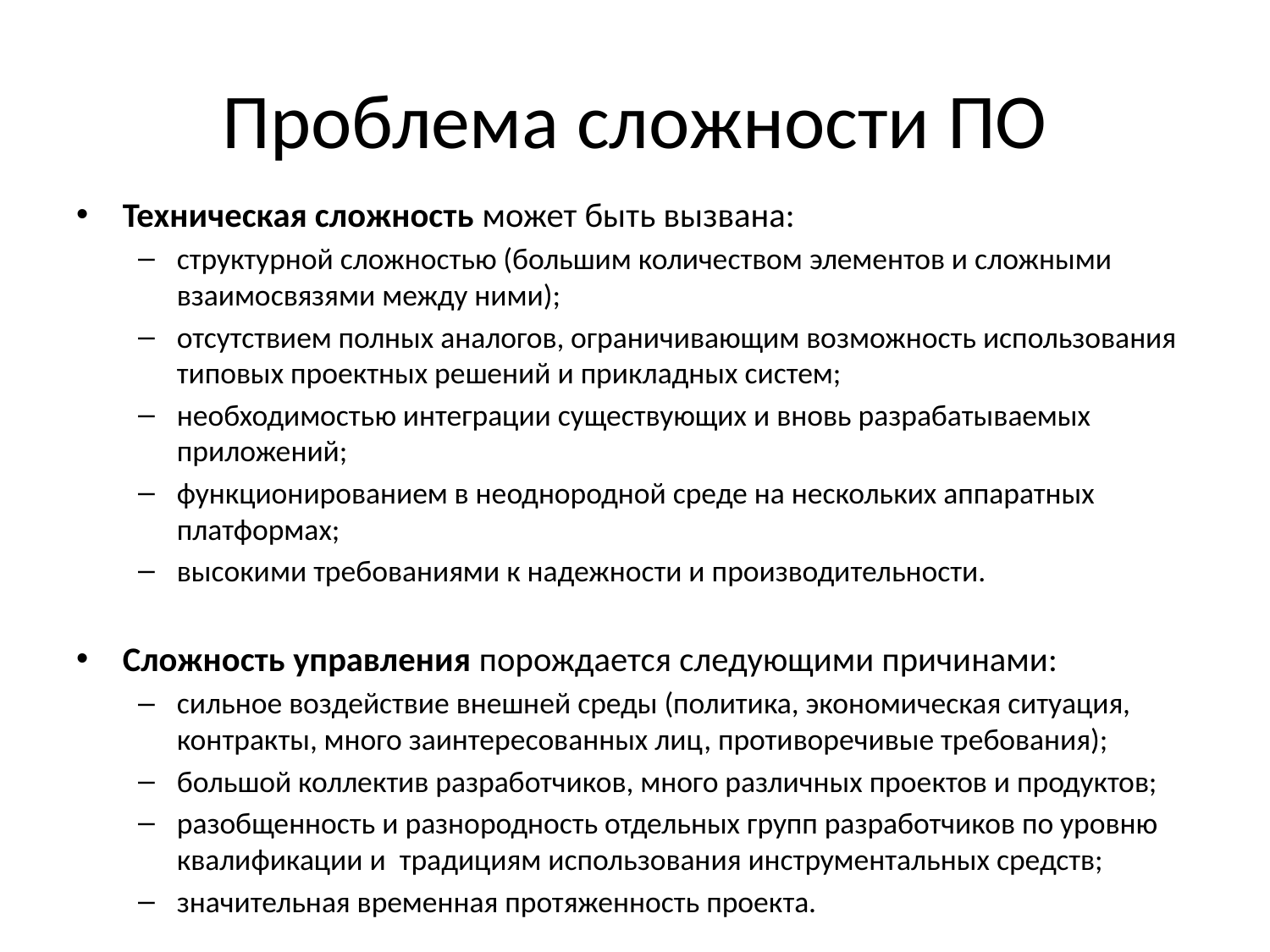

# Проблема сложности ПО
Техническая сложность может быть вызвана:
структурной сложностью (большим количеством элементов и сложными взаимосвязями между ними);
отсутствием полных аналогов, ограничивающим возможность использования типовых проектных решений и прикладных систем;
необходимостью интеграции существующих и вновь разрабатываемых приложений;
функционированием в неоднородной среде на нескольких аппаратных платформах;
высокими требованиями к надежности и производительности.

Сложность управления порождается следующими причинами:
сильное воздействие внешней среды (политика, экономическая ситуация, контракты, много заинтересованных лиц, противоречивые требования);
большой коллектив разработчиков, много различных проектов и продуктов;
разобщенность и разнородность отдельных групп разработчиков по уровню квалификации и  традициям использования инструментальных средств;
значительная временная протяженность проекта.